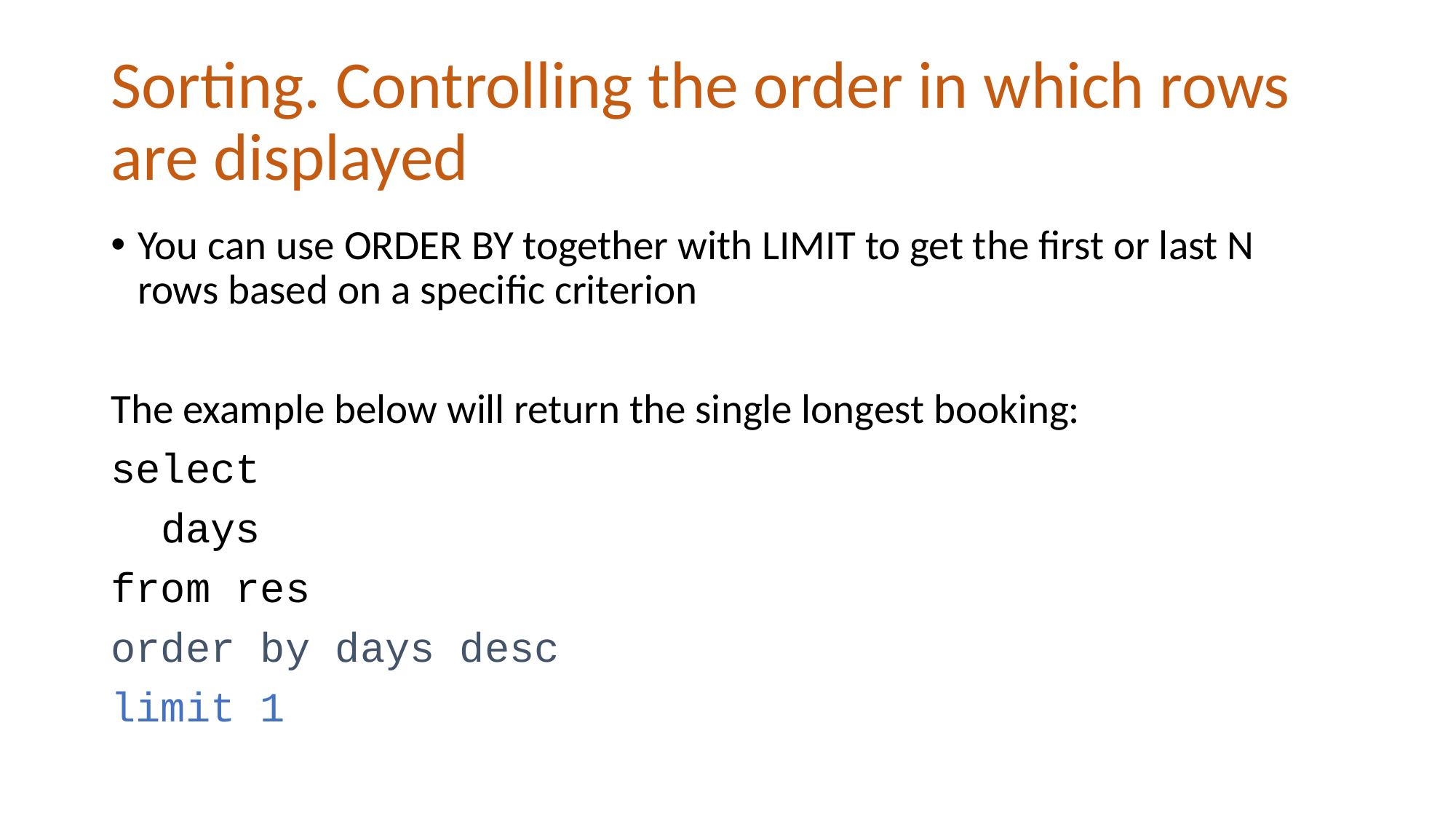

# Sorting. Controlling the order in which rows are displayed
You can use ORDER BY together with LIMIT to get the first or last N rows based on a specific criterion

The example below will return the single longest booking:
select
  days
from res
order by days desc
limit 1